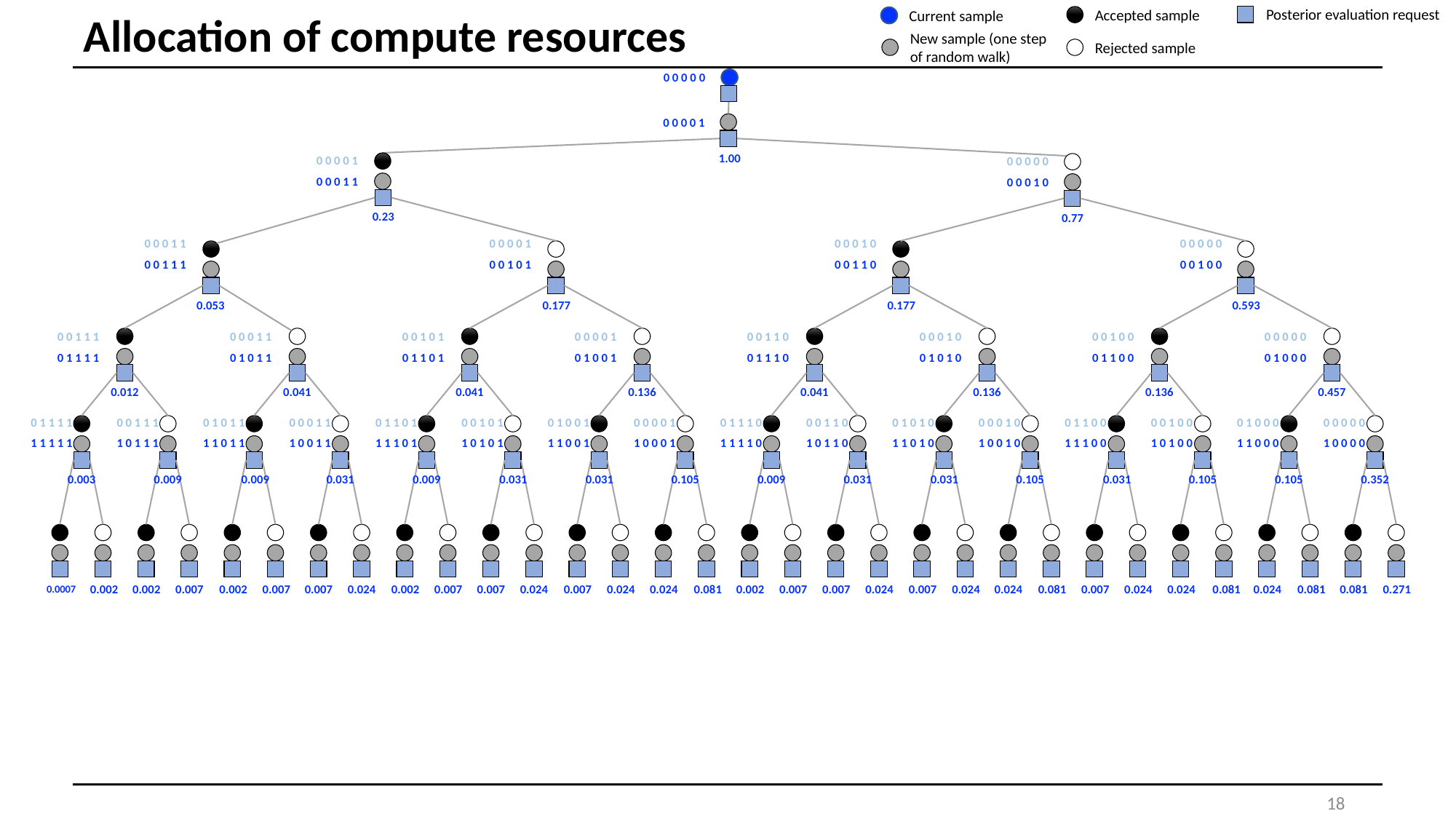

Posterior evaluation request

Accepted sample

Current sample

# Allocation of compute resources
New sample (one step
of random walk)

Rejected sample

0 0 0 0 0

0 0 0 0 1

1.00
0 0 0 0 1
0 0 0 0 0

0 0 0 1 1
0 0 0 1 0

0.23
0.77
0 0 0 1 1
0 0 0 0 1
0 0 0 1 0
0 0 0 0 0

0 0 1 1 1
0 0 1 0 1
0 0 1 1 0
0 0 1 0 0

0.053
0.177
0.177
0.593
0 0 1 1 1
0 0 0 1 1
0 0 1 0 1
0 0 0 0 1
0 0 1 1 0
0 0 0 1 0
0 0 1 0 0
0 0 0 0 0

0 1 1 1 1
0 1 0 1 1
0 1 1 0 1
0 1 0 0 1
0 1 1 1 0
0 1 0 1 0
0 1 1 0 0
0 1 0 0 0

0.012
0.041
0.041
0.136
0.041
0.136
0.136
0.457
0 0 0 0 0
0 1 1 1 1
0 0 1 1 1
0 1 0 1 1
0 0 0 1 1
0 1 1 0 1
0 0 1 0 1
0 1 0 0 1
0 0 0 0 1
0 1 1 1 0
0 0 1 1 0
0 1 0 1 0
0 0 0 1 0
0 1 1 0 0
0 0 1 0 0
0 1 0 0 0

1 1 1 1 1
1 0 1 1 1
1 1 0 1 1
1 0 0 1 1
1 1 1 0 1
1 0 1 0 1
1 1 0 0 1
1 0 0 0 1
1 1 1 1 0
1 0 1 1 0
1 1 0 1 0
1 0 0 1 0
1 1 1 0 0
1 0 1 0 0
1 1 0 0 0
1 0 0 0 0

0.003
0.009
0.009
0.031
0.009
0.031
0.031
0.105
0.009
0.031
0.031
0.105
0.031
0.105
0.105
0.352

0.002
0.002
0.007
0.002
0.007
0.007
0.024
0.002
0.007
0.007
0.024
0.007
0.024
0.024
0.081
0.002
0.007
0.007
0.024
0.007
0.024
0.024
0.081
0.007
0.024
0.024
0.081
0.024
0.081
0.081
0.271
0.0007